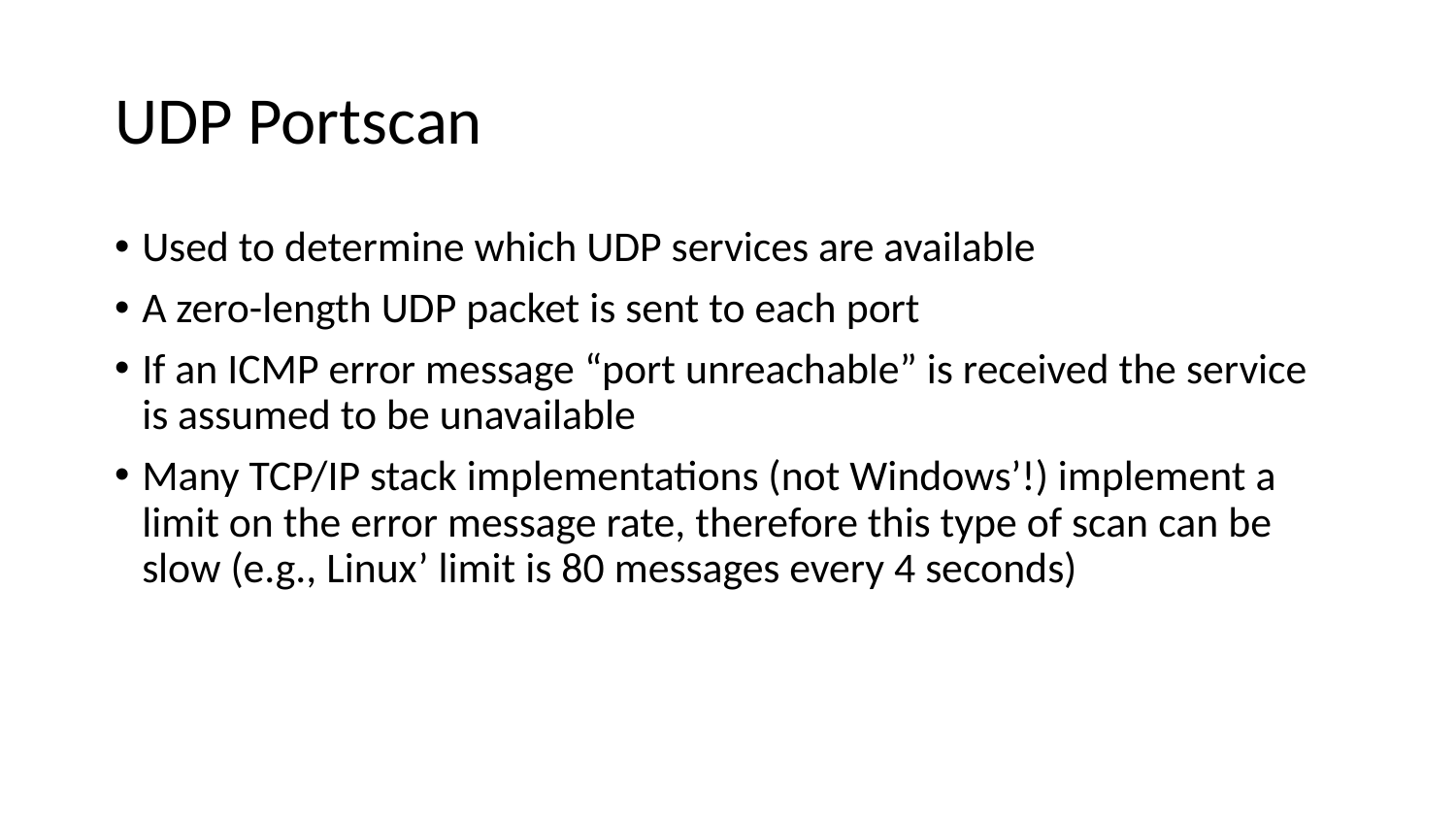

# UDP Portscan
Used to determine which UDP services are available
A zero-length UDP packet is sent to each port
If an ICMP error message “port unreachable” is received the service is assumed to be unavailable
Many TCP/IP stack implementations (not Windows’!) implement a limit on the error message rate, therefore this type of scan can be slow (e.g., Linux’ limit is 80 messages every 4 seconds)